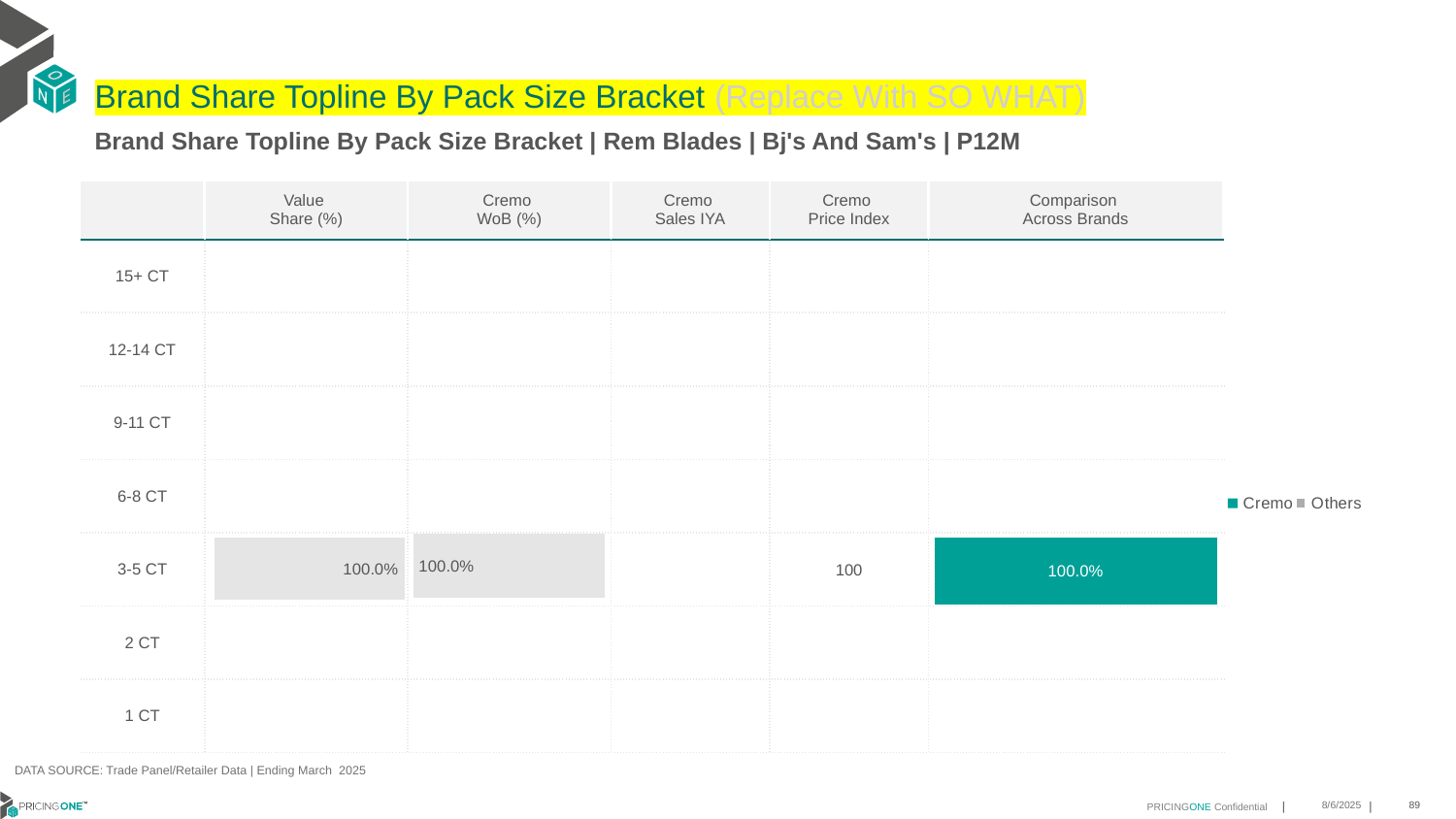

# Brand Share Topline By Pack Size Bracket (Replace With SO WHAT)
Brand Share Topline By Pack Size Bracket | Rem Blades | Bj's And Sam's | P12M
|  | Value Share (%) | Cremo WoB (%) | Cremo Sales IYA | Cremo Price Index | Comparison Across Brands |
| --- | --- | --- | --- | --- | --- |
| 15+ CT |  |  |  |  |  |
| 12-14 CT |  |  |  |  |  |
| 9-11 CT |  |  |  |  |  |
| 6-8 CT |  |  |  |  |  |
| 3-5 CT |  |  |  | 100 |  |
| 2 CT |  |  |  |  |  |
| 1 CT |  |  |  |  |  |

### Chart

| Category | Cremo | Others |
|---|---|---|
| 15+ CT | None | None |
| 12-14 CT | None | None |
| 9-11 CT | None | None |
| 6-8 CT | None | None |
| 3-5 CT | 1.0 | None |
| 2 CT | None | None |
| 1 CT | None | None |

### Chart

| Category | Value Share |
|---|---|
|  | None |

### Chart

| Category | Brand WoB % |
|---|---|
|  | None |
DATA SOURCE: Trade Panel/Retailer Data | Ending March  2025

8/6/2025
89